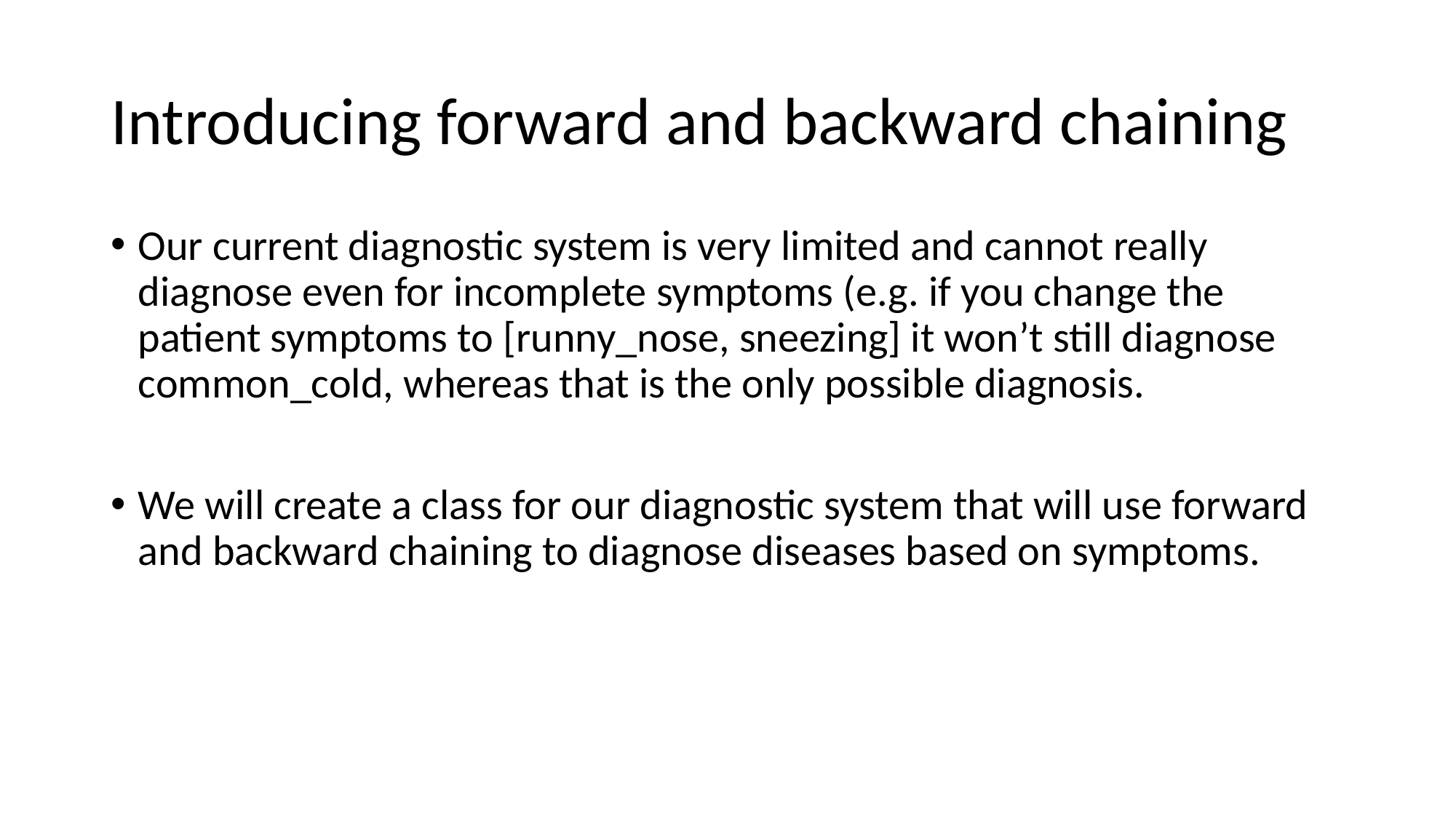

# Introducing forward and backward chaining
Our current diagnostic system is very limited and cannot really diagnose even for incomplete symptoms (e.g. if you change the patient symptoms to [runny_nose, sneezing] it won’t still diagnose common_cold, whereas that is the only possible diagnosis.

We will create a class for our diagnostic system that will use forward and backward chaining to diagnose diseases based on symptoms.